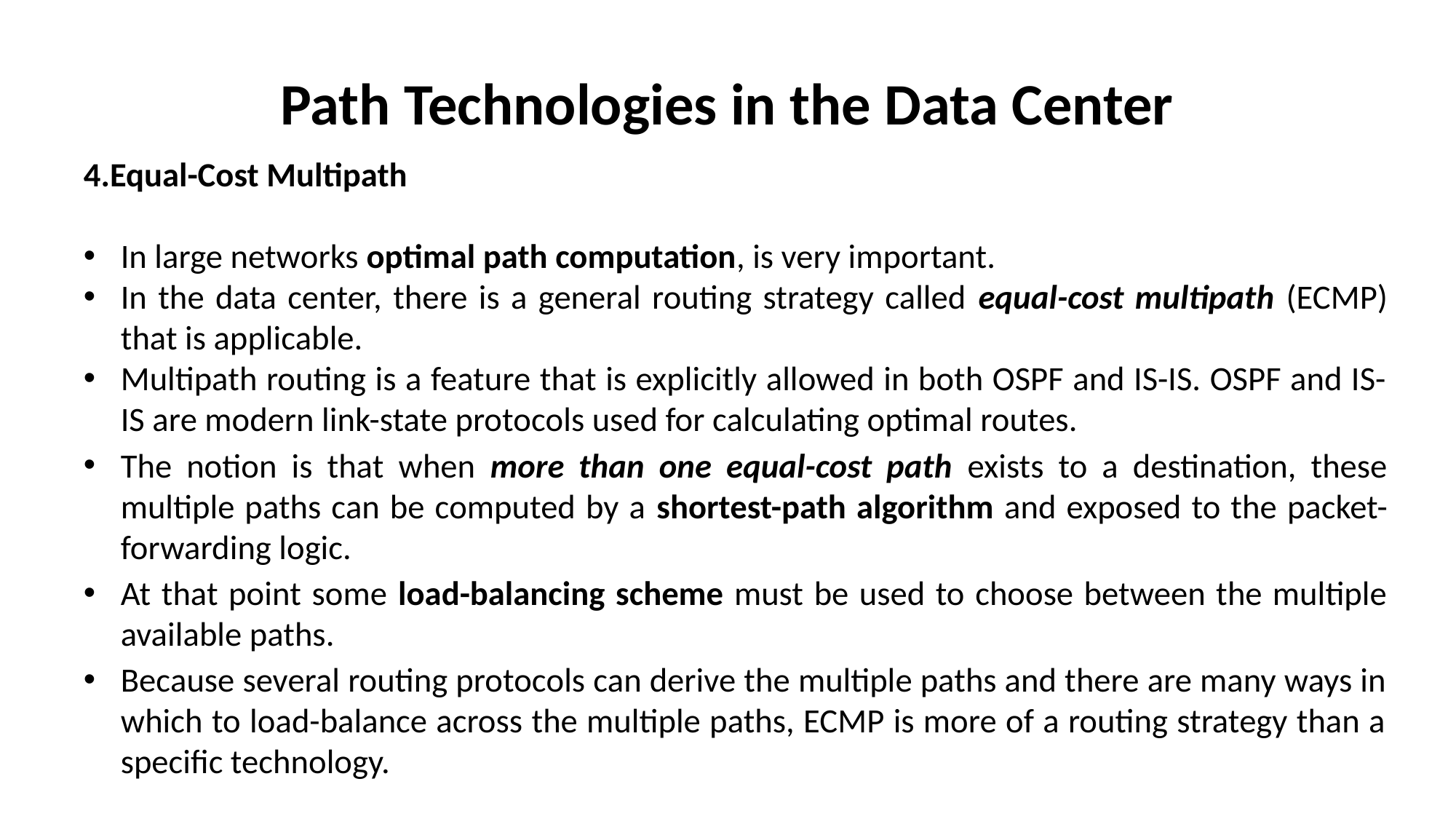

# Path Technologies in the Data Center
4.Equal-Cost Multipath

In large networks optimal path computation, is very important.
In the data center, there is a general routing strategy called equal-cost multipath (ECMP) that is applicable.
Multipath routing is a feature that is explicitly allowed in both OSPF and IS-IS. OSPF and IS-IS are modern link-state protocols used for calculating optimal routes.
The notion is that when more than one equal-cost path exists to a destination, these multiple paths can be computed by a shortest-path algorithm and exposed to the packet-forwarding logic.
At that point some load-balancing scheme must be used to choose between the multiple available paths.
Because several routing protocols can derive the multiple paths and there are many ways in which to load-balance across the multiple paths, ECMP is more of a routing strategy than a specific technology.